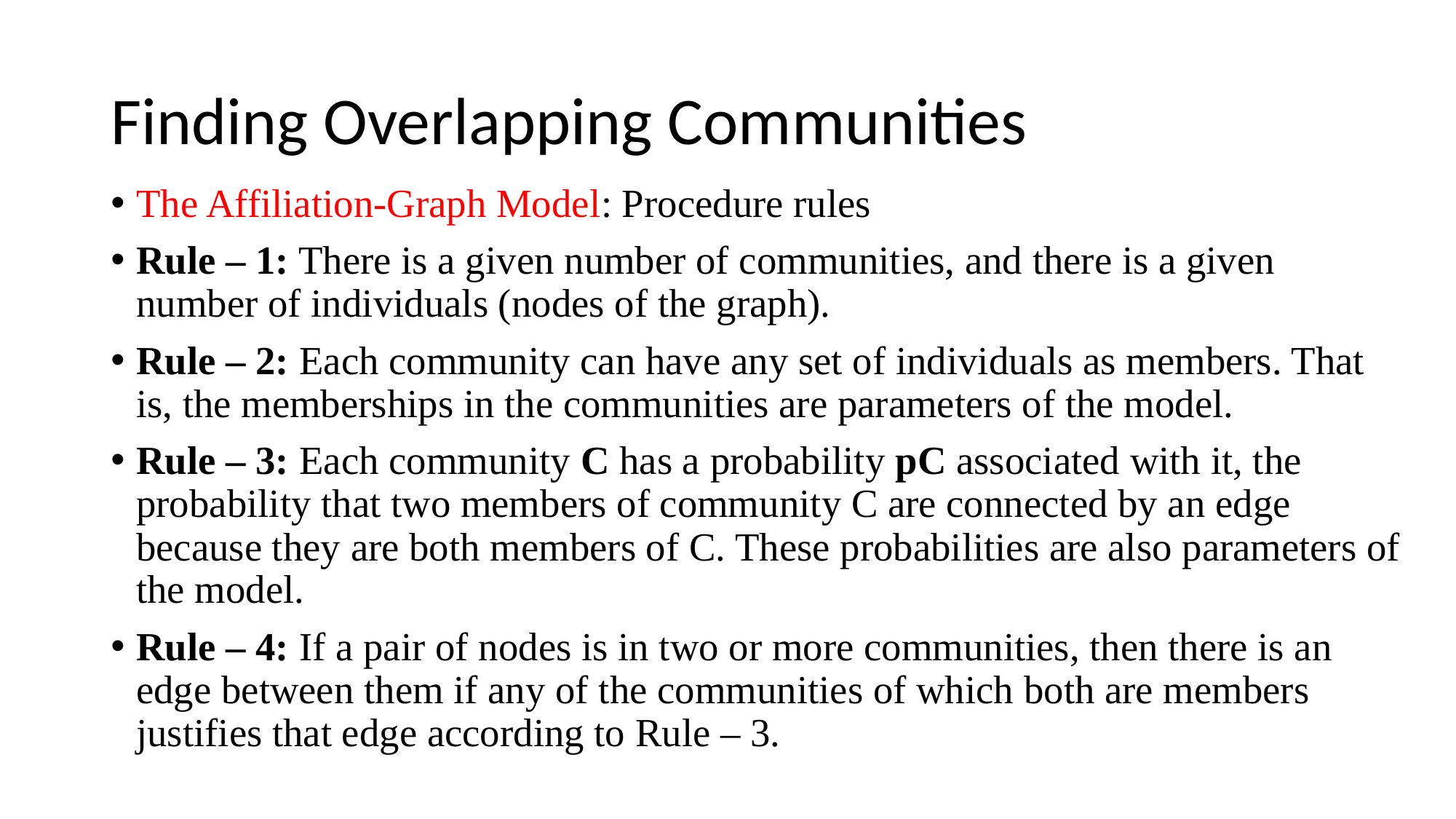

Finding Overlapping Communities
The Affiliation-Graph Model: Procedure rules
Rule – 1: There is a given number of communities, and there is a given number of individuals (nodes of the graph).
Rule – 2: Each community can have any set of individuals as members. That is, the memberships in the communities are parameters of the model.
Rule – 3: Each community C has a probability pC associated with it, the  probability that two members of community C are connected by an edge because they are both members of C. These probabilities are also parameters of the model.
Rule – 4: If a pair of nodes is in two or more communities, then there is an edge between them if any of the communities of which both are members justifies that edge according to Rule – 3.